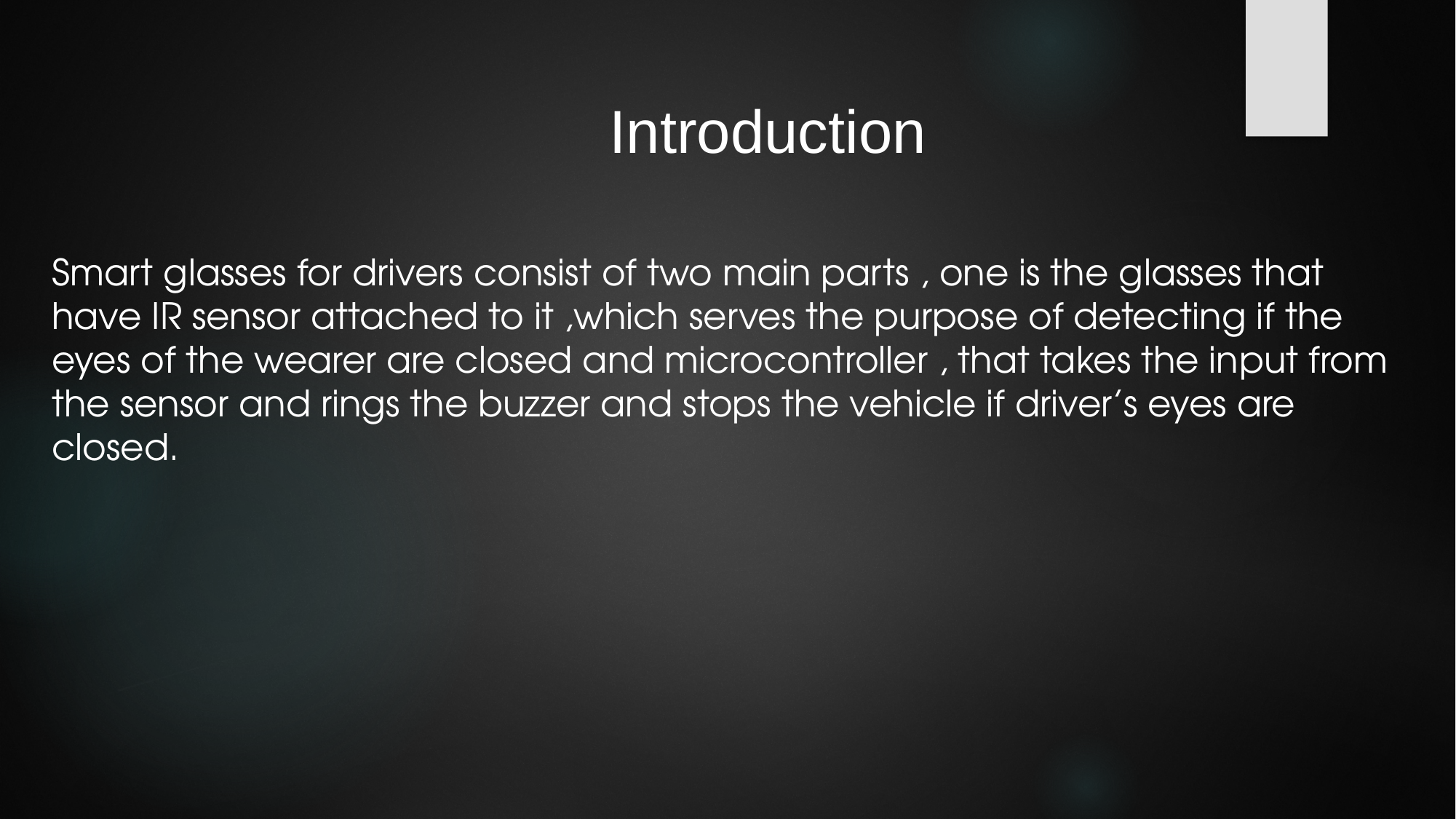

Introduction
Smart glasses for drivers consist of two main parts , one is the glasses that have IR sensor attached to it ,which serves the purpose of detecting if the eyes of the wearer are closed and microcontroller , that takes the input from the sensor and rings the buzzer and stops the vehicle if driver’s eyes are closed.